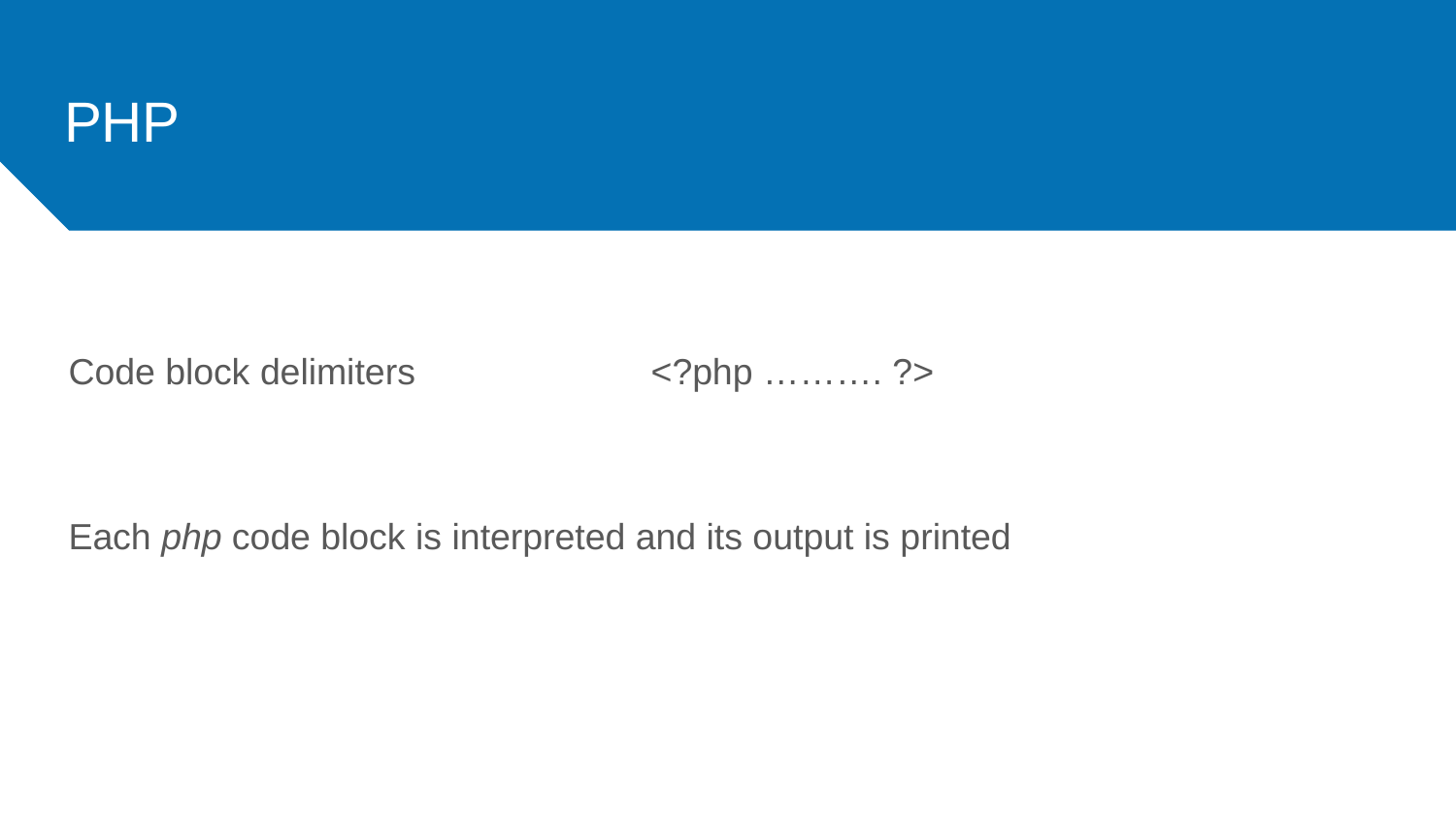

# PHP

Code block delimiters		<?php ………. ?>

Each php code block is interpreted and its output is printed